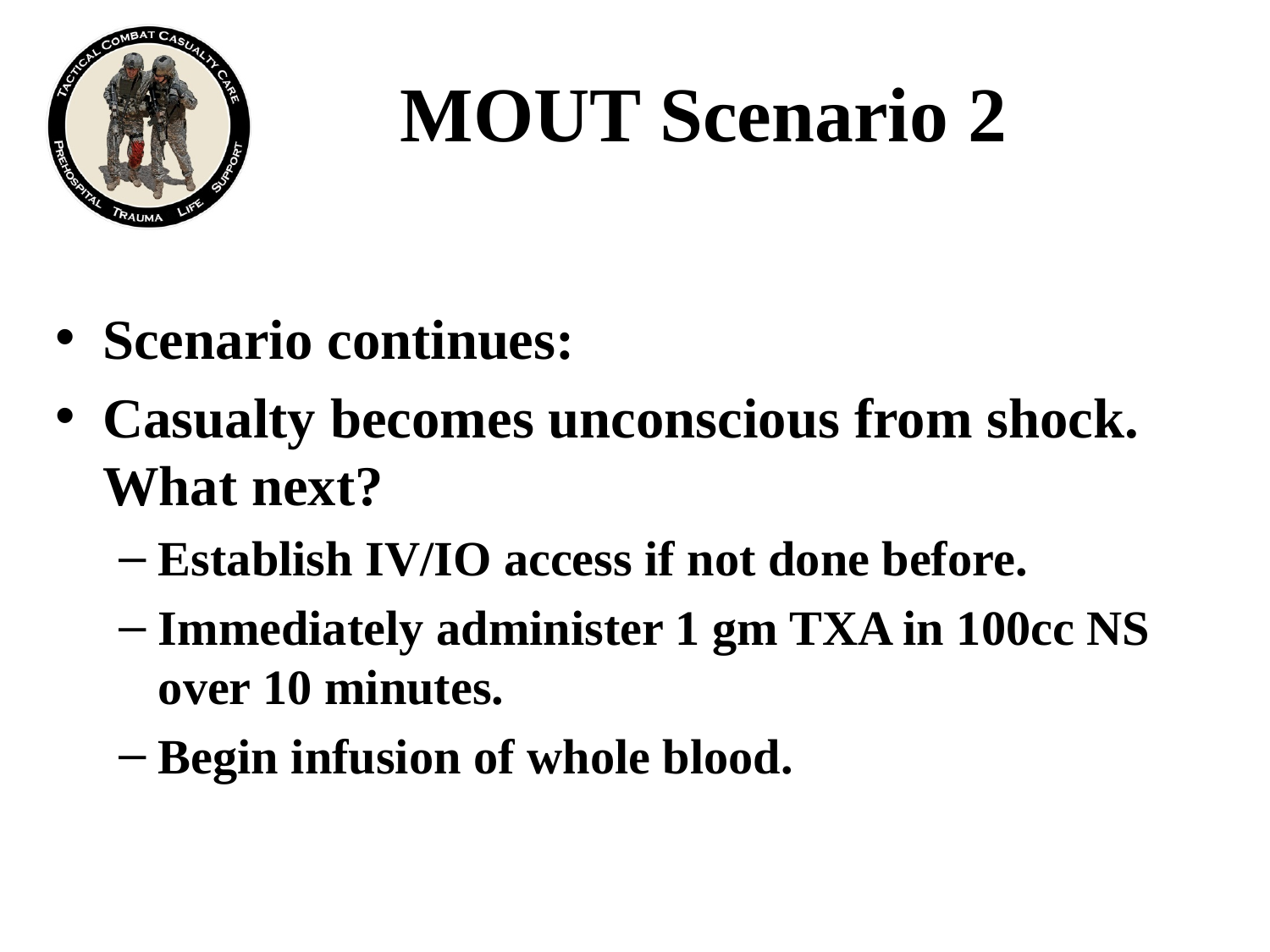

# MOUT Scenario 2
Scenario continues:
Casualty becomes unconscious from shock. What next?
Establish IV/IO access if not done before.
Immediately administer 1 gm TXA in 100cc NS over 10 minutes.
Begin infusion of whole blood.